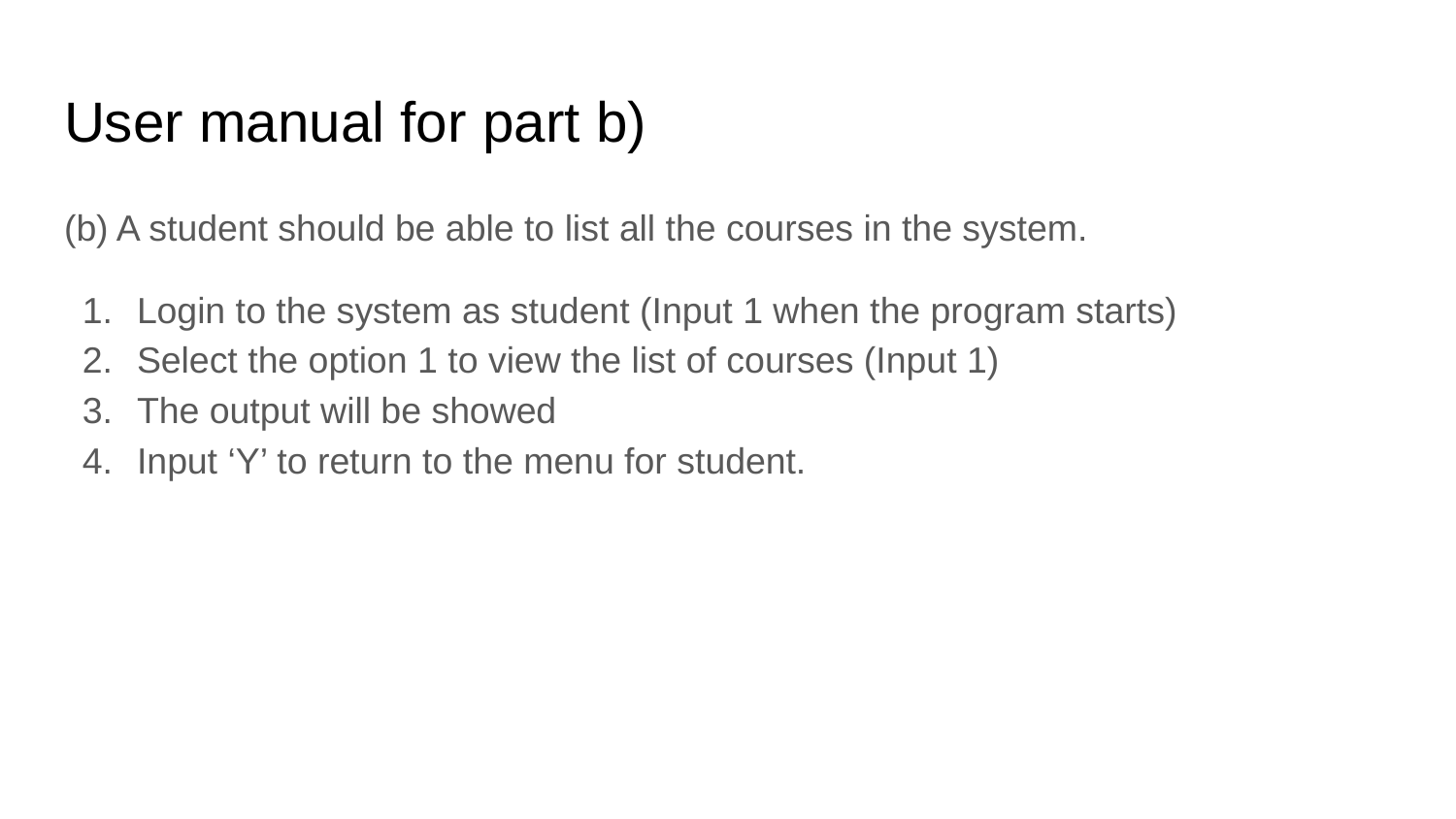

# User manual for part b)
(b) A student should be able to list all the courses in the system.
Login to the system as student (Input 1 when the program starts)
Select the option 1 to view the list of courses (Input 1)
The output will be showed
Input ‘Y’ to return to the menu for student.